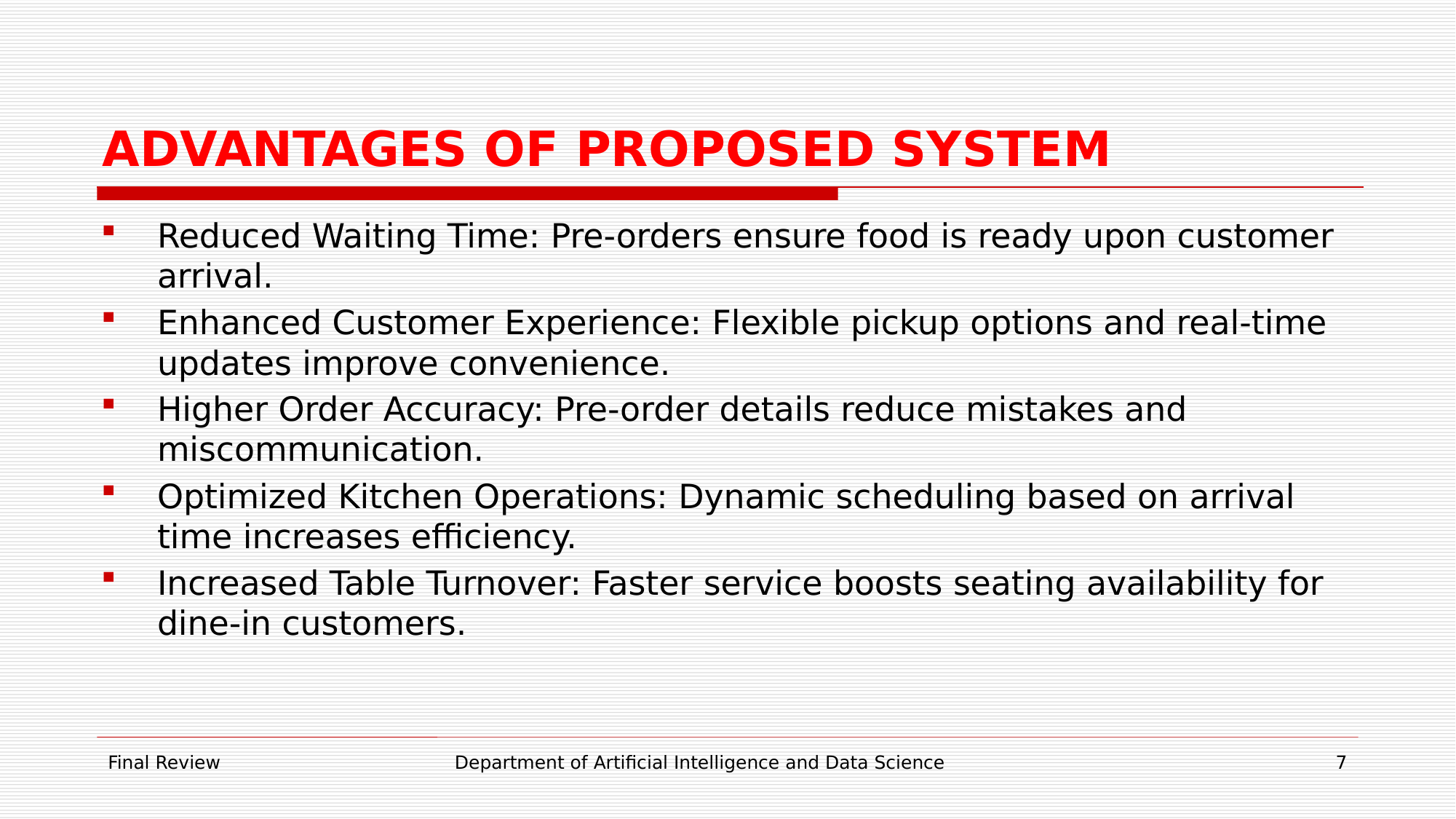

# ADVANTAGES OF PROPOSED SYSTEM
Reduced Waiting Time: Pre-orders ensure food is ready upon customer arrival.
Enhanced Customer Experience: Flexible pickup options and real-time updates improve convenience.
Higher Order Accuracy: Pre-order details reduce mistakes and miscommunication.
Optimized Kitchen Operations: Dynamic scheduling based on arrival time increases efficiency.
Increased Table Turnover: Faster service boosts seating availability for dine-in customers.
Final Review
Department of Artificial Intelligence and Data Science
7